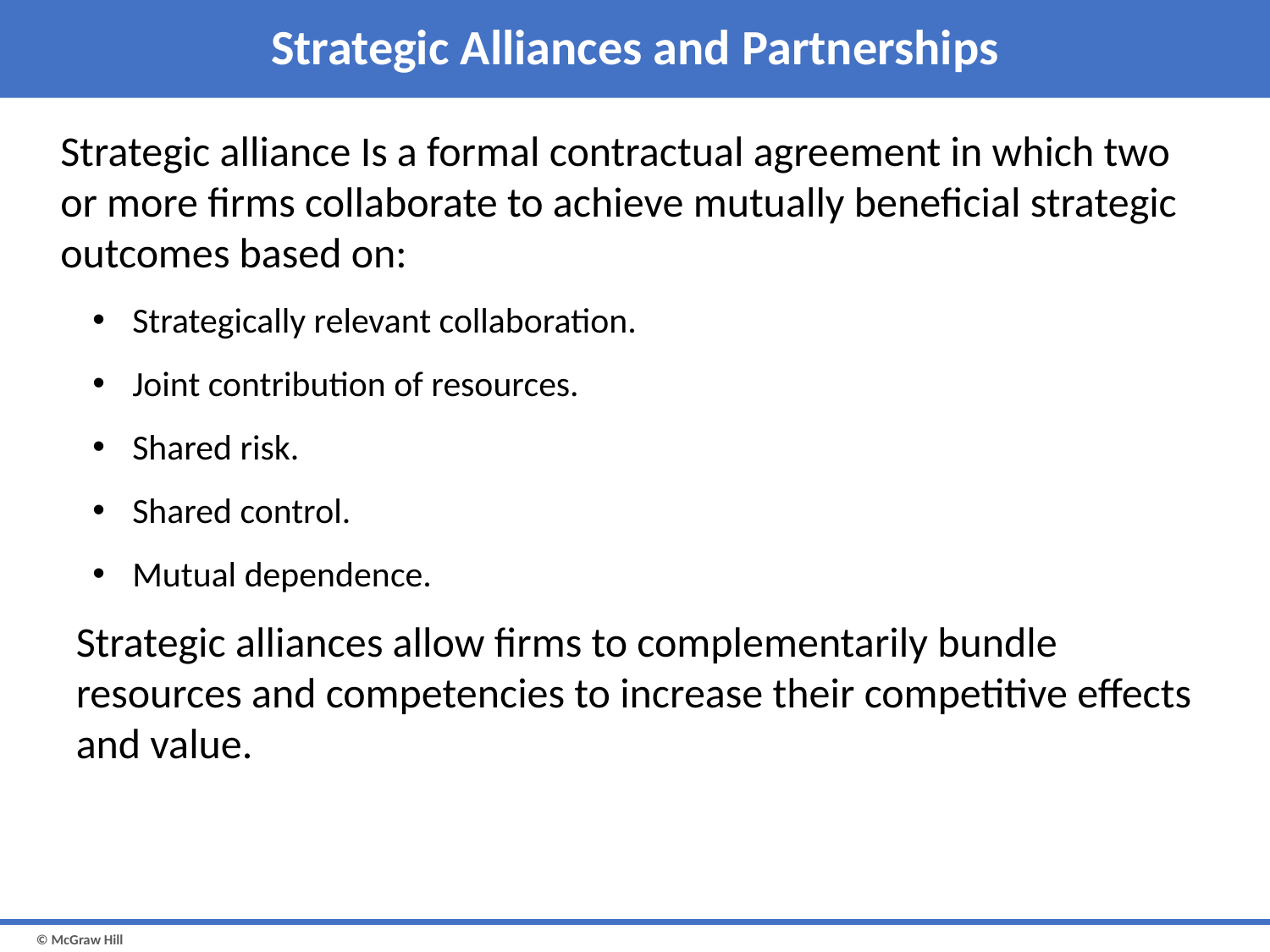

# Strategic Alliances and Partnerships
Strategic alliance Is a formal contractual agreement in which two or more firms collaborate to achieve mutually beneficial strategic outcomes based on:
Strategically relevant collaboration.
Joint contribution of resources.
Shared risk.
Shared control.
Mutual dependence.
Strategic alliances allow firms to complementarily bundle resources and competencies to increase their competitive effects and value.